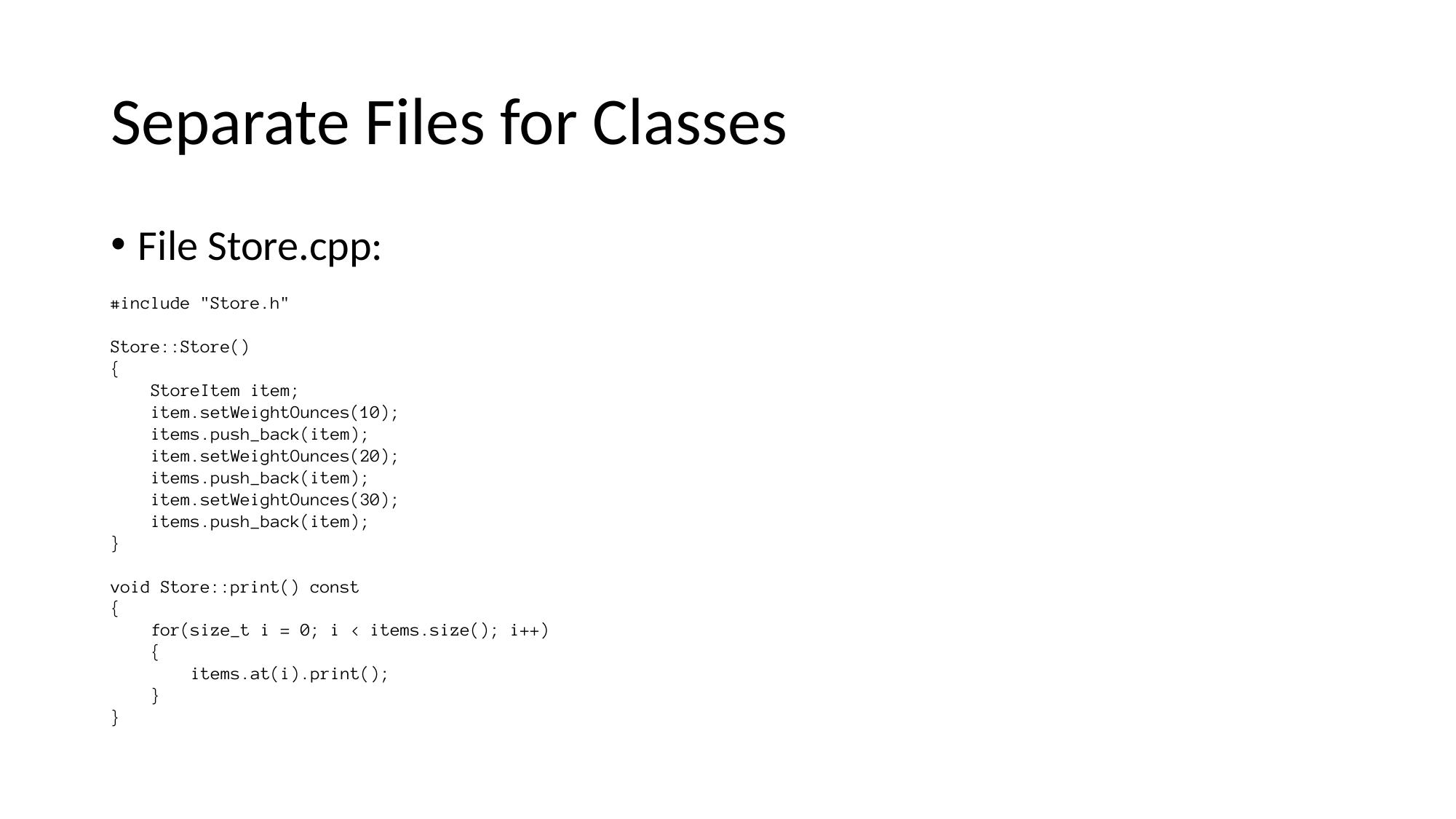

# Separate Files for Classes
File Store.cpp:

#include "Store.h"

Store::Store()
{
    StoreItem item;
    item.setWeightOunces(10);
    items.push_back(item);
    item.setWeightOunces(20);
    items.push_back(item);
    item.setWeightOunces(30);
    items.push_back(item);
}

void Store::print() const
{
    for(size_t i = 0; i < items.size(); i++)
    {
        items.at(i).print();
    }
}